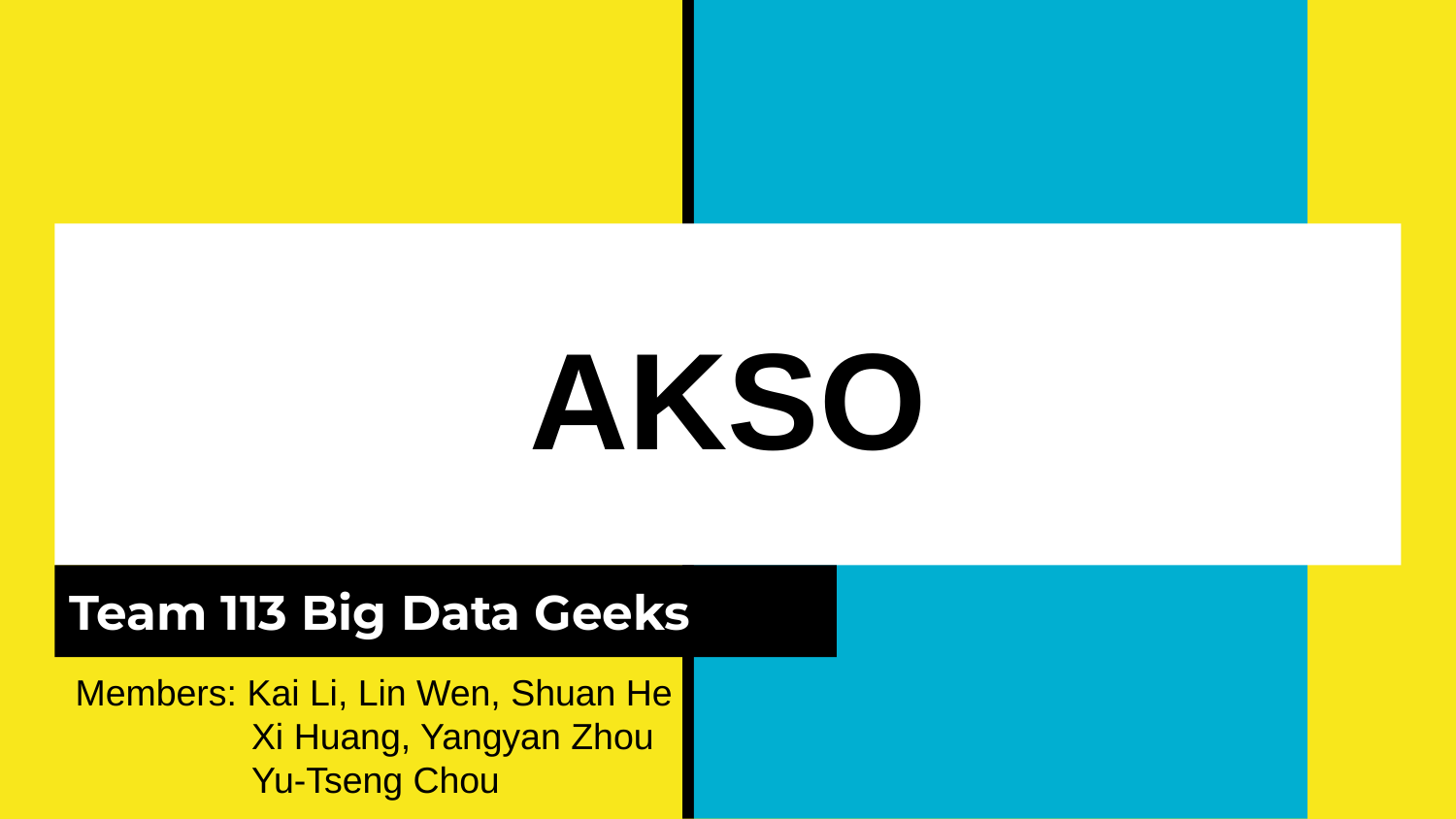

# AKSO
Team 113 Big Data Geeks
Members: Kai Li, Lin Wen, Shuan He
   Xi Huang, Yangyan Zhou
   Yu-Tseng Chou